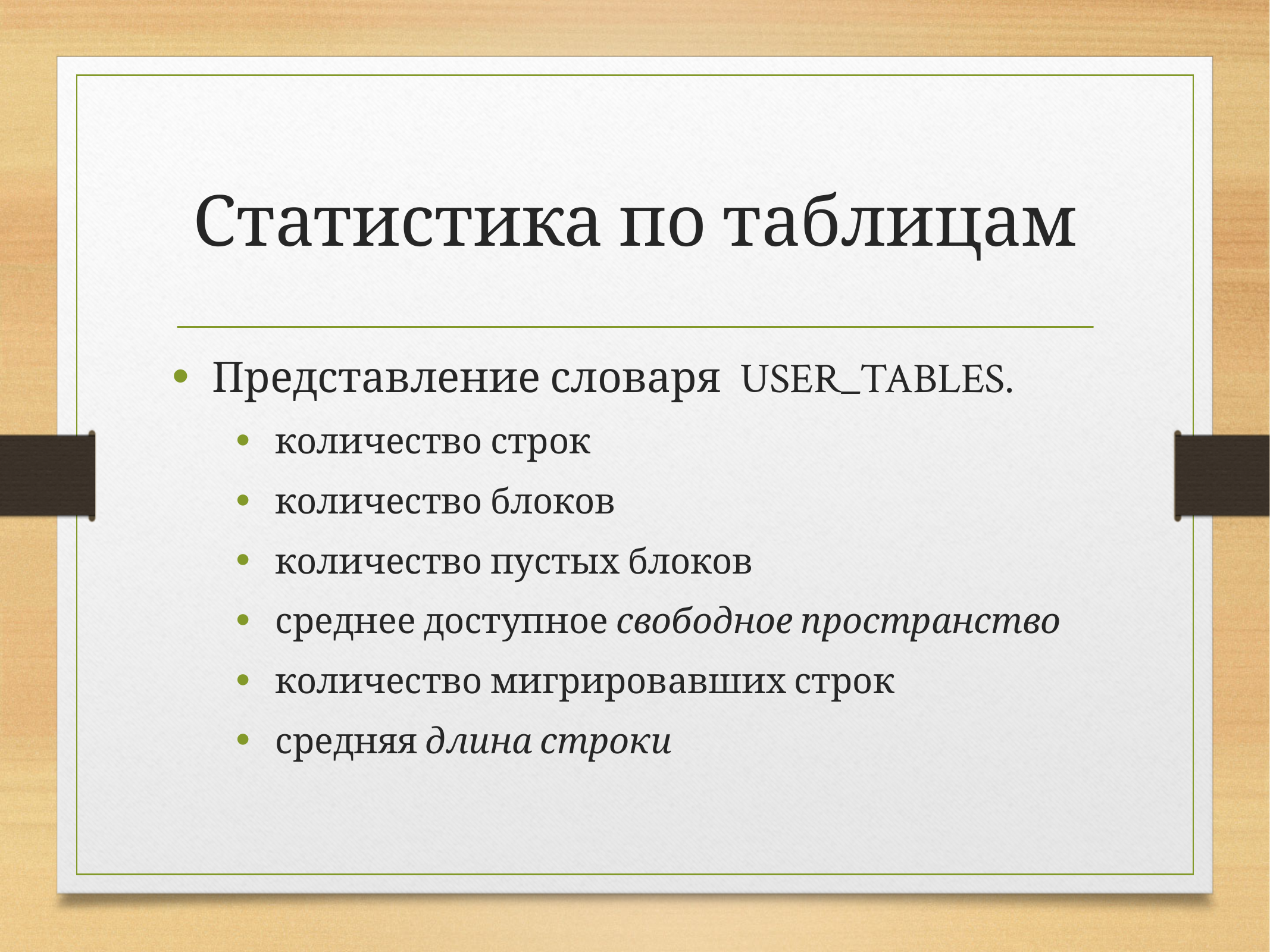

# Статистика по таблицам
Представление словаря  USER_TABLES.
количество строк
количество блоков
количество пустых блоков
среднее доступное свободное пространство
количество мигрировавших строк
средняя длина строки